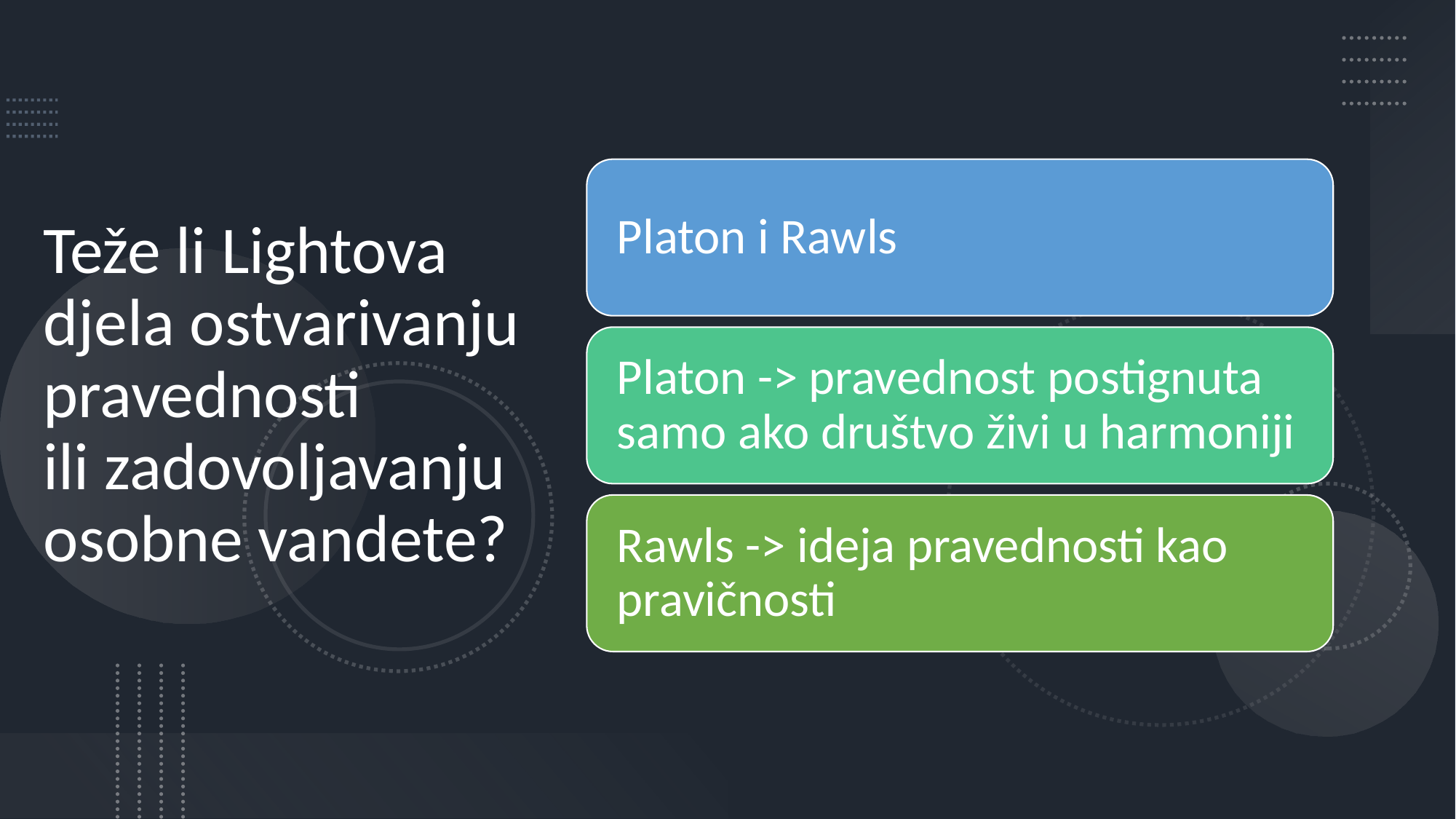

# Teže li Lightova djela ostvarivanju pravednosti ili zadovoljavanju osobne vandete?
Platon i Rawls
Platon -> pravednost postignuta samo ako društvo živi u harmoniji
Rawls -> ideja pravednosti kao pravičnosti